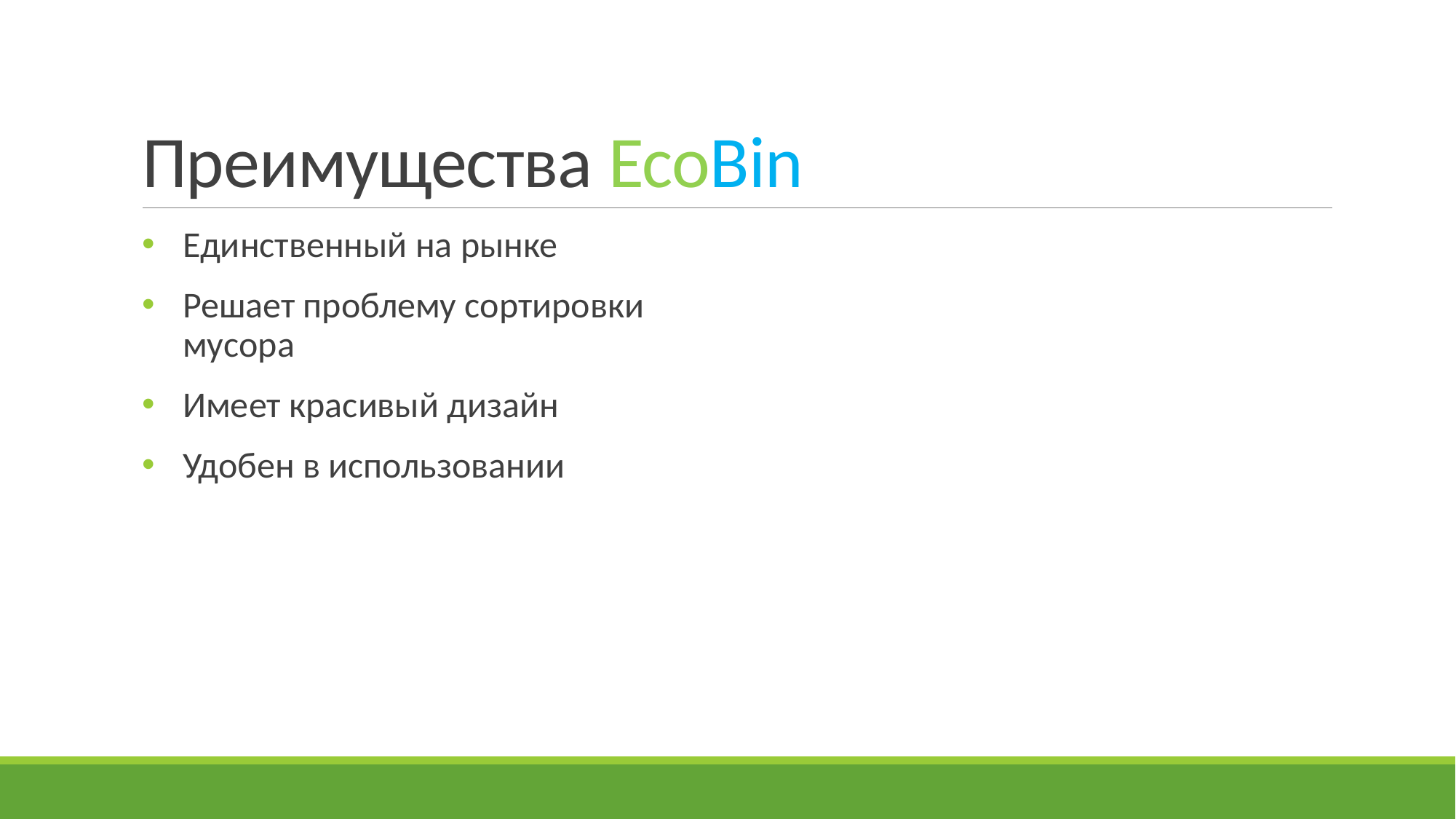

# Преимущества EcoBin
Единственный на рынке
Решает проблему сортировки мусора
Имеет красивый дизайн
Удобен в использовании